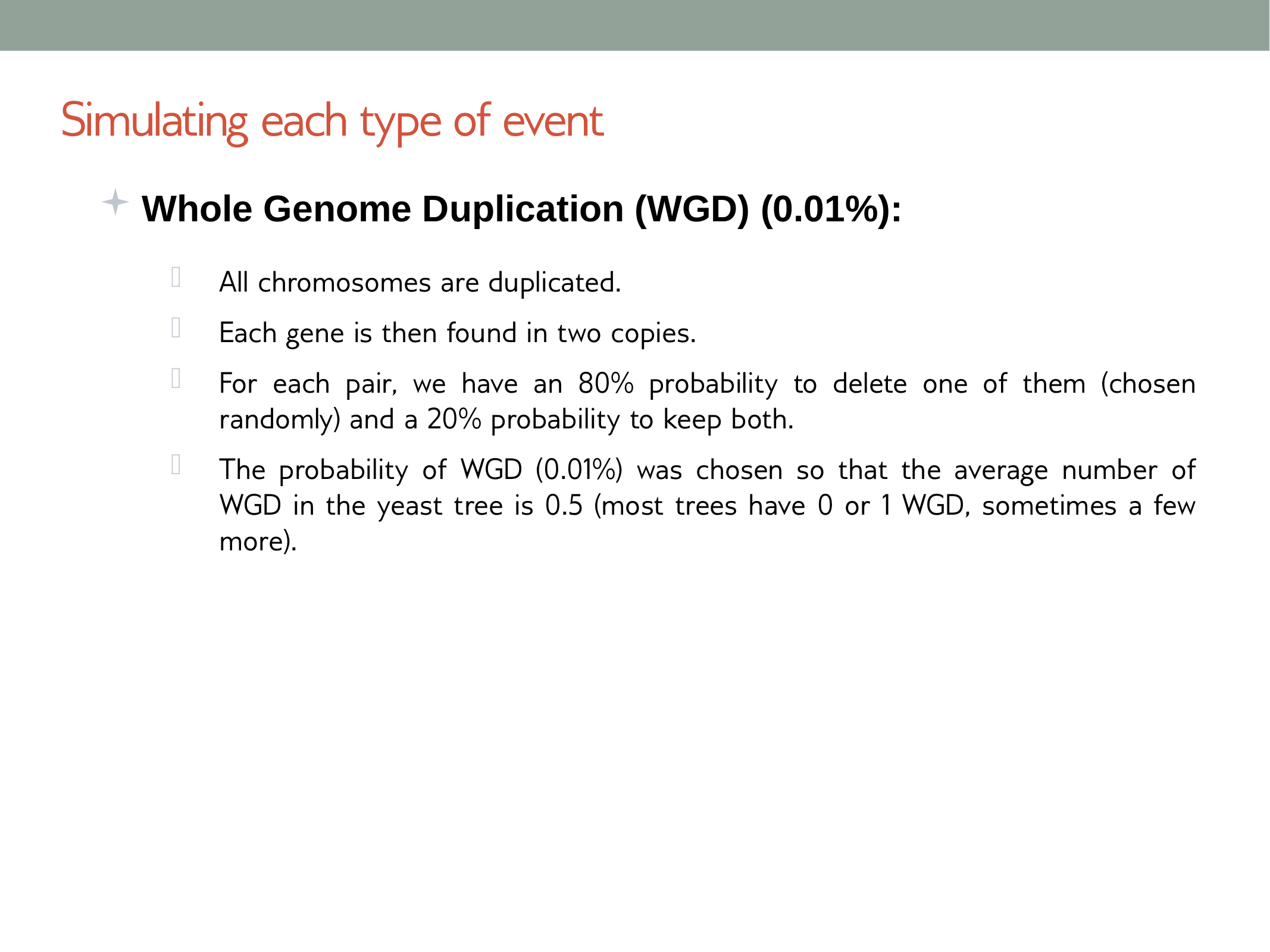

Simulating each type of event
Whole Genome Duplication (WGD) (0.01%):
All chromosomes are duplicated.
Each gene is then found in two copies.
For each pair, we have an 80% probability to delete one of them (chosen randomly) and a 20% probability to keep both.
The probability of WGD (0.01%) was chosen so that the average number of WGD in the yeast tree is 0.5 (most trees have 0 or 1 WGD, sometimes a few more).